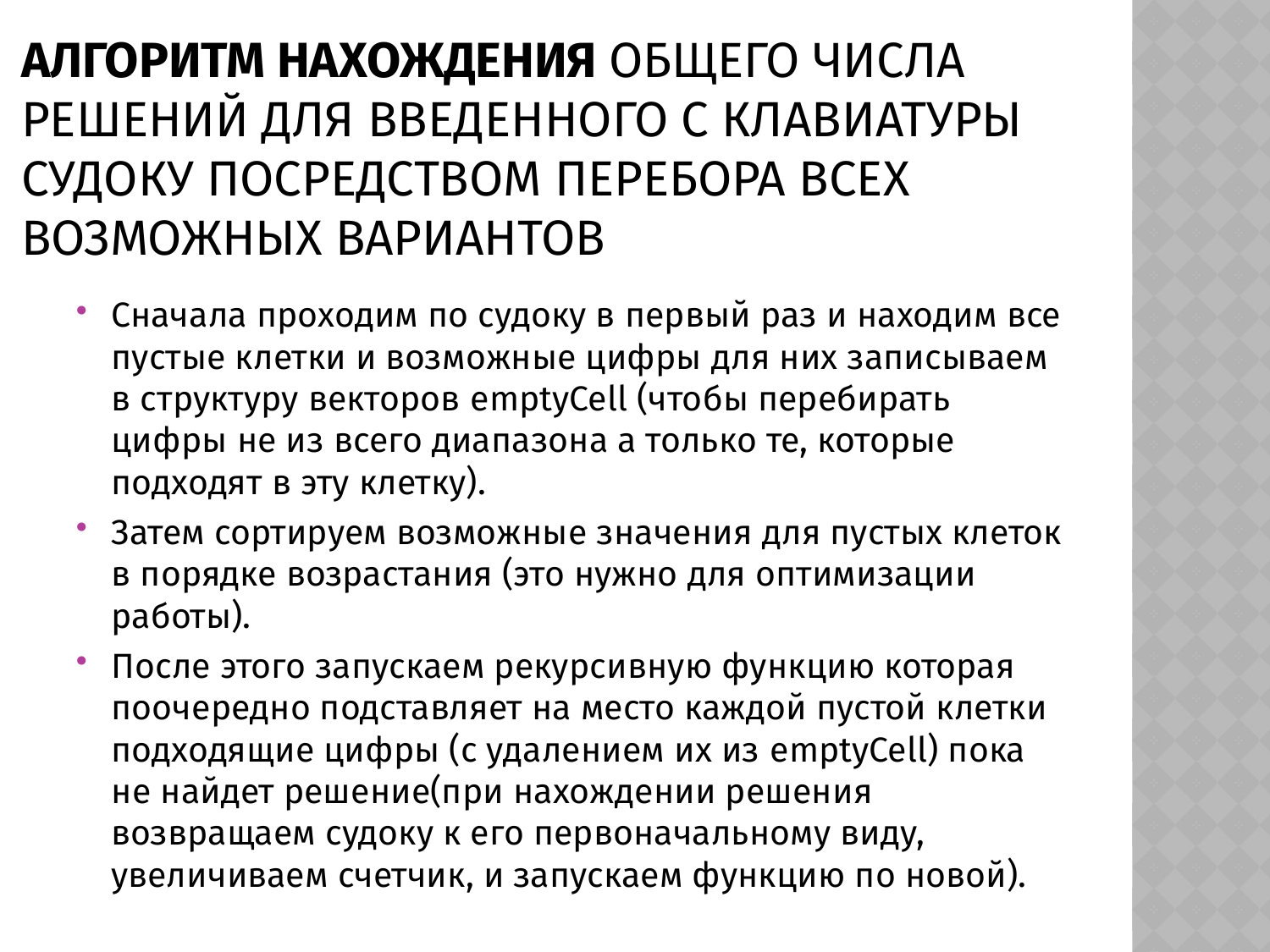

# Алгоритм нахождения общего числа решений для введенного с клавиатуры судоку посредством перебора всех возможных вариантов
Сначала проходим по судоку в первый раз и находим все пустые клетки и возможные цифры для них записываем в структуру векторов emptyCell (чтобы перебирать цифры не из всего диапазона а только те, которые подходят в эту клетку).
Затем сортируем возможные значения для пустых клеток в порядке возрастания (это нужно для оптимизации работы).
После этого запускаем рекурсивную функцию которая поочередно подставляет на место каждой пустой клетки подходящие цифры (с удалением их из emptyCell) пока не найдет решение(при нахождении решения возвращаем судоку к его первоначальному виду, увеличиваем счетчик, и запускаем функцию по новой).